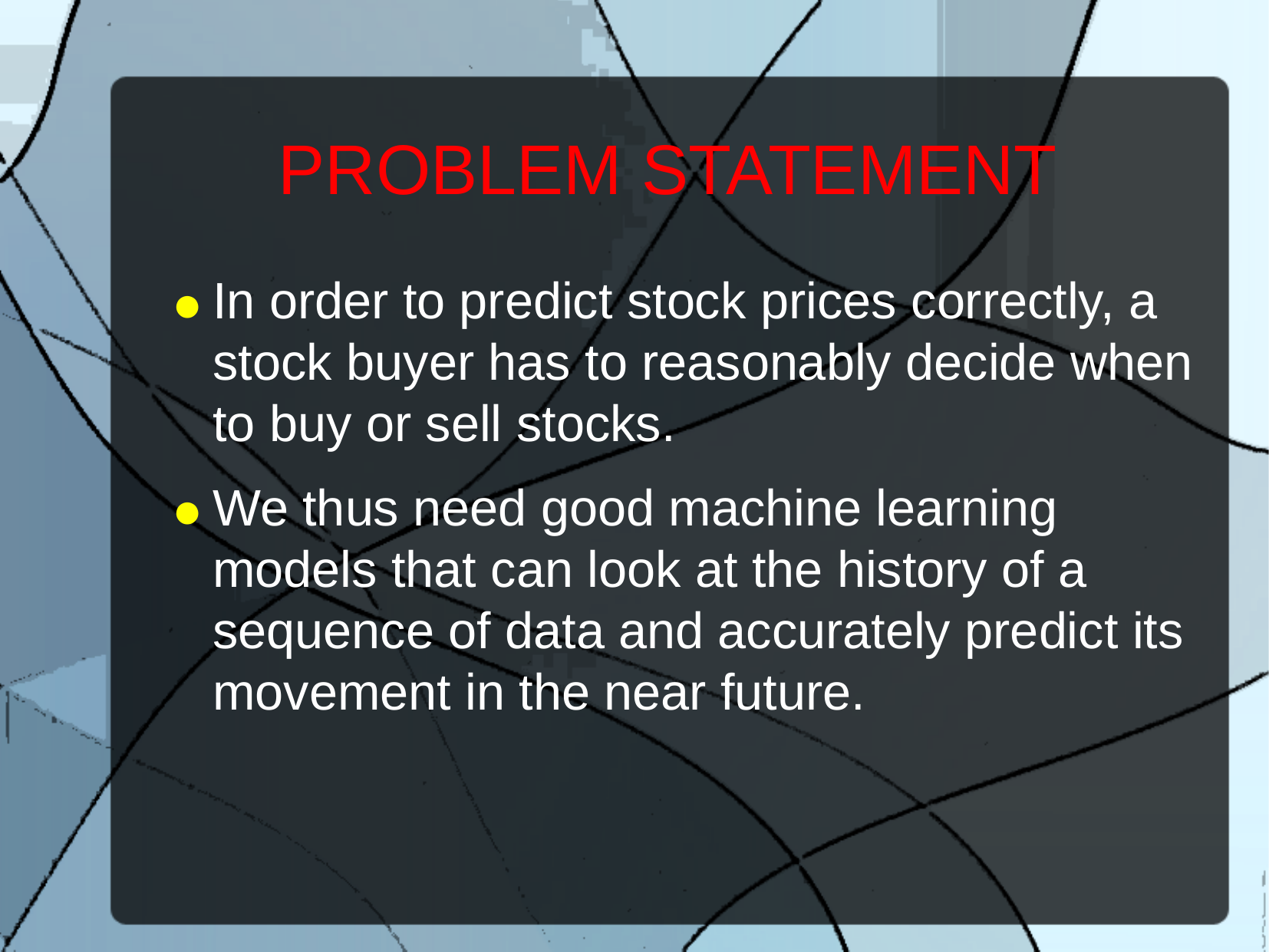

PROBLEM STATEMENT
In order to predict stock prices correctly, a stock buyer has to reasonably decide when to buy or sell stocks.
We thus need good machine learning models that can look at the history of a sequence of data and accurately predict its movement in the near future.